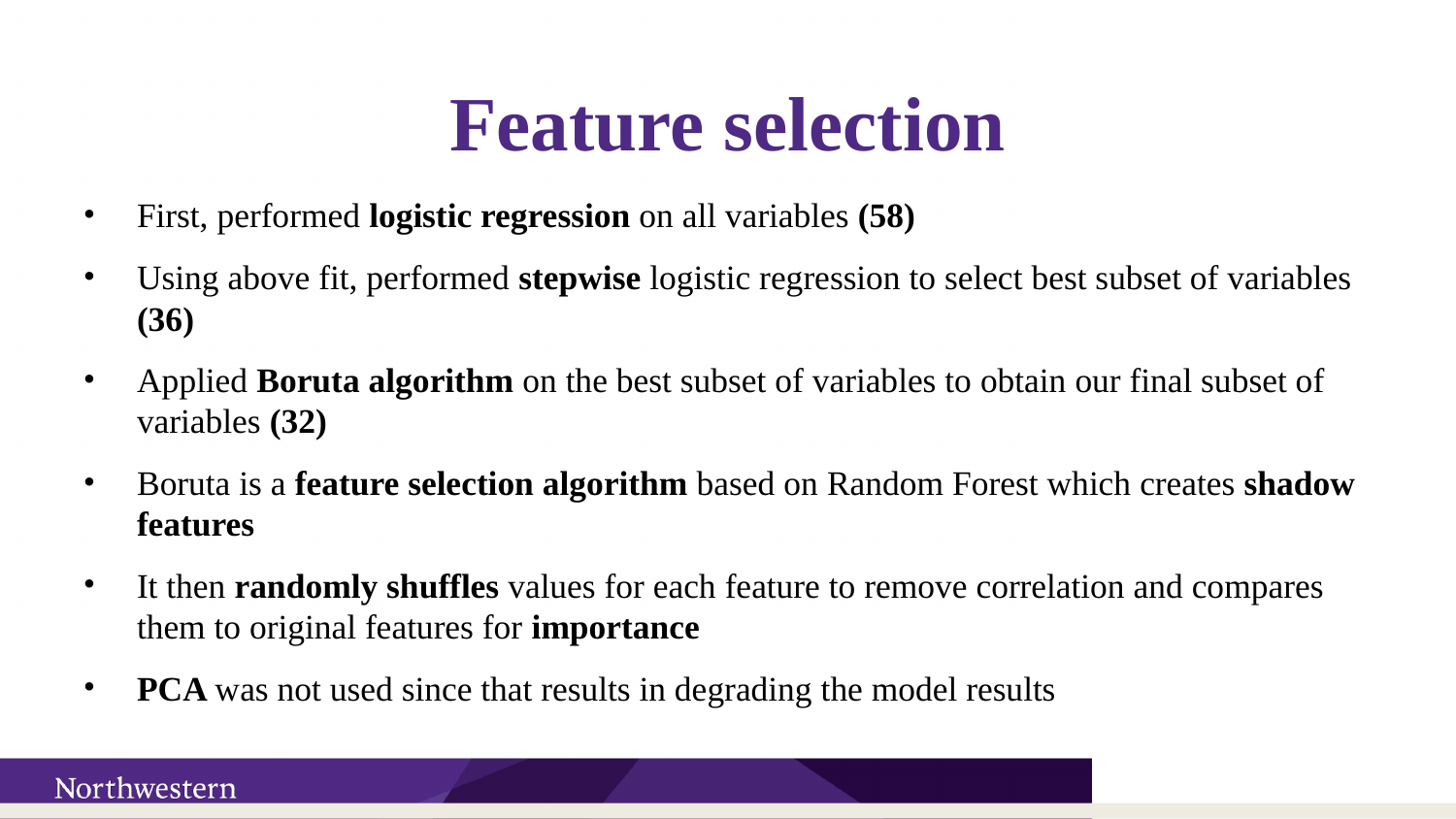

# Feature selection
First, performed logistic regression on all variables (58)
Using above fit, performed stepwise logistic regression to select best subset of variables (36)
Applied Boruta algorithm on the best subset of variables to obtain our final subset of variables (32)
Boruta is a feature selection algorithm based on Random Forest which creates shadow features
It then randomly shuffles values for each feature to remove correlation and compares them to original features for importance
PCA was not used since that results in degrading the model results